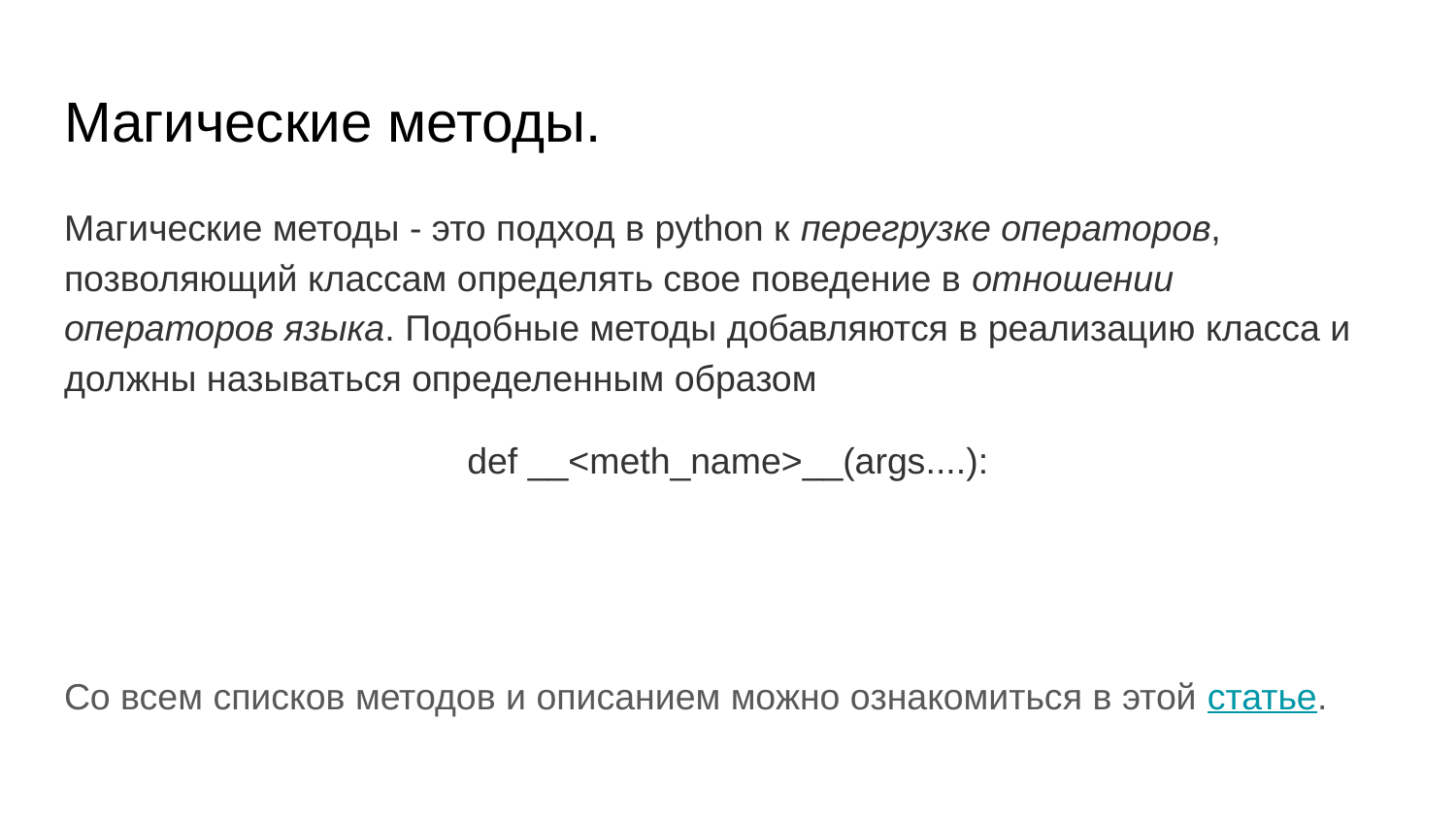

# Магические методы.
Магические методы - это подход в python к перегрузке операторов, позволяющий классам определять свое поведение в отношении операторов языка. Подобные методы добавляются в реализацию класса и должны называться определенным образом
def __<meth_name>__(args....):

Со всем списков методов и описанием можно ознакомиться в этой статье.